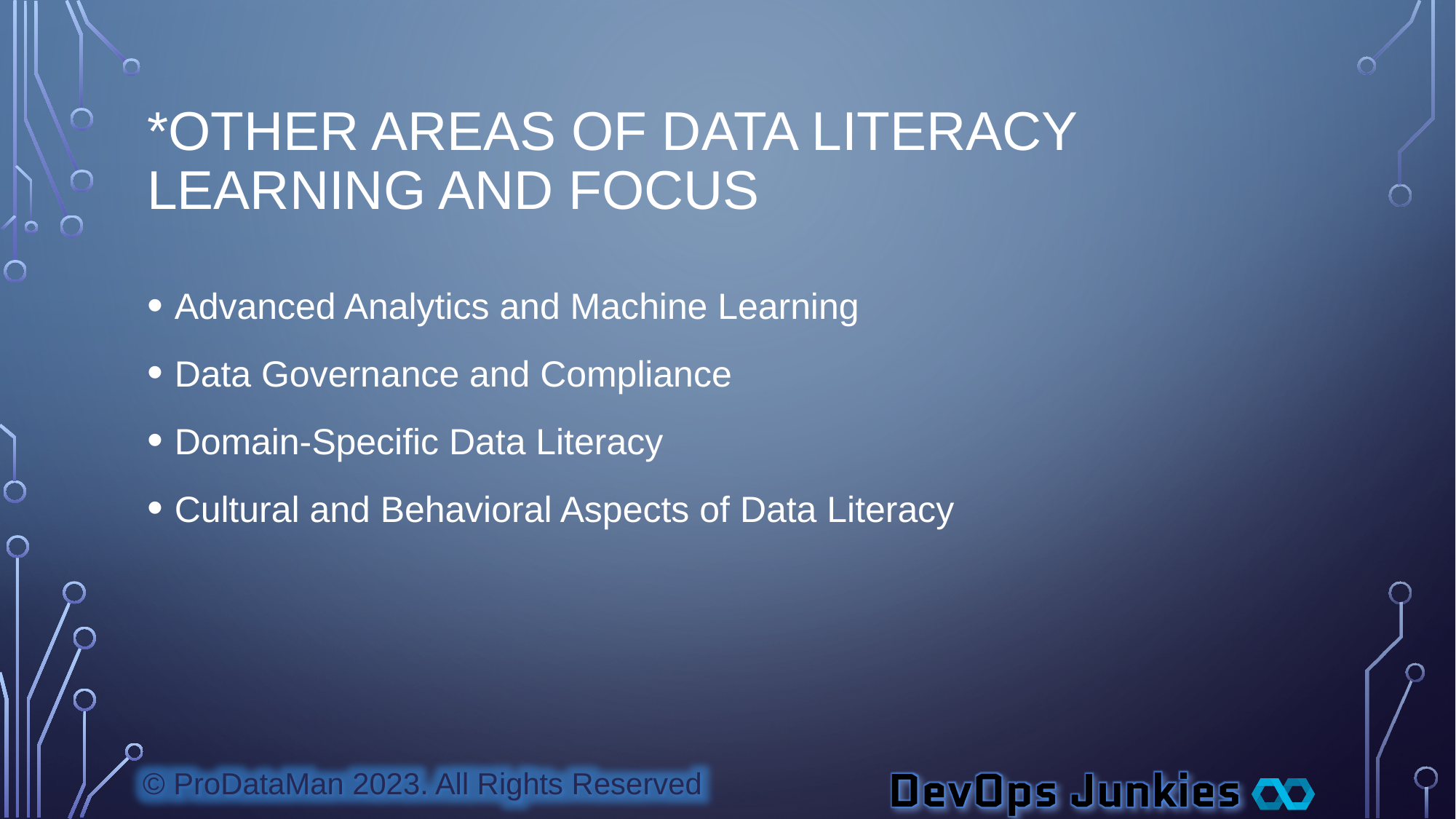

# *Other Areas Of Data Literacy Learning And Focus
Advanced Analytics and Machine Learning
Data Governance and Compliance
Domain-Specific Data Literacy
Cultural and Behavioral Aspects of Data Literacy